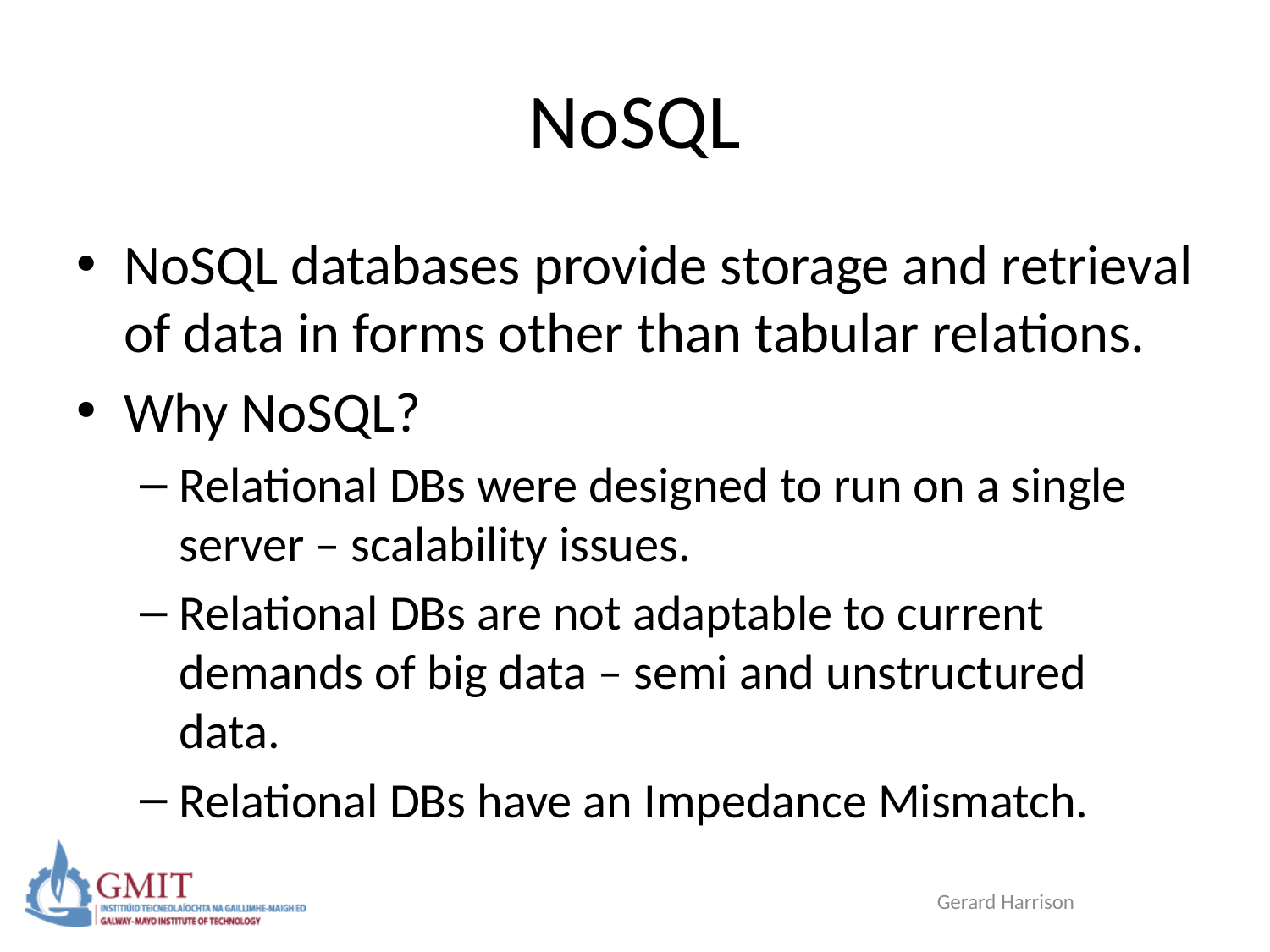

# NoSQL
NoSQL databases provide storage and retrieval of data in forms other than tabular relations.
Why NoSQL?
Relational DBs were designed to run on a single server – scalability issues.
Relational DBs are not adaptable to current demands of big data – semi and unstructured data.
Relational DBs have an Impedance Mismatch.
Gerard Harrison
2